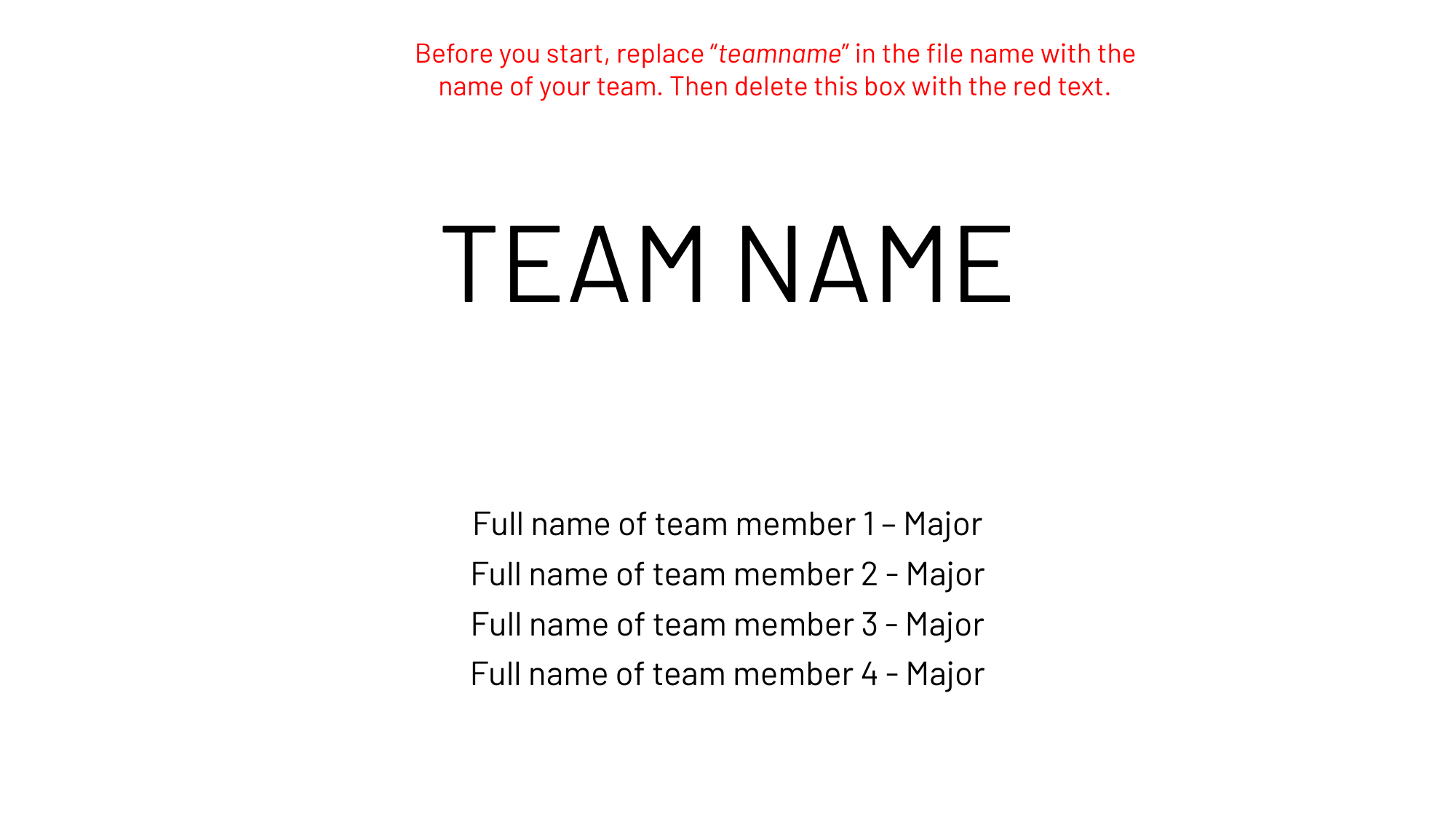

Before you start, replace “teamname” in the file name with the name of your team. Then delete this box with the red text.
# TEAM NAME
Full name of team member 1 – Major
Full name of team member 2 - Major
Full name of team member 3 - Major
Full name of team member 4 - Major